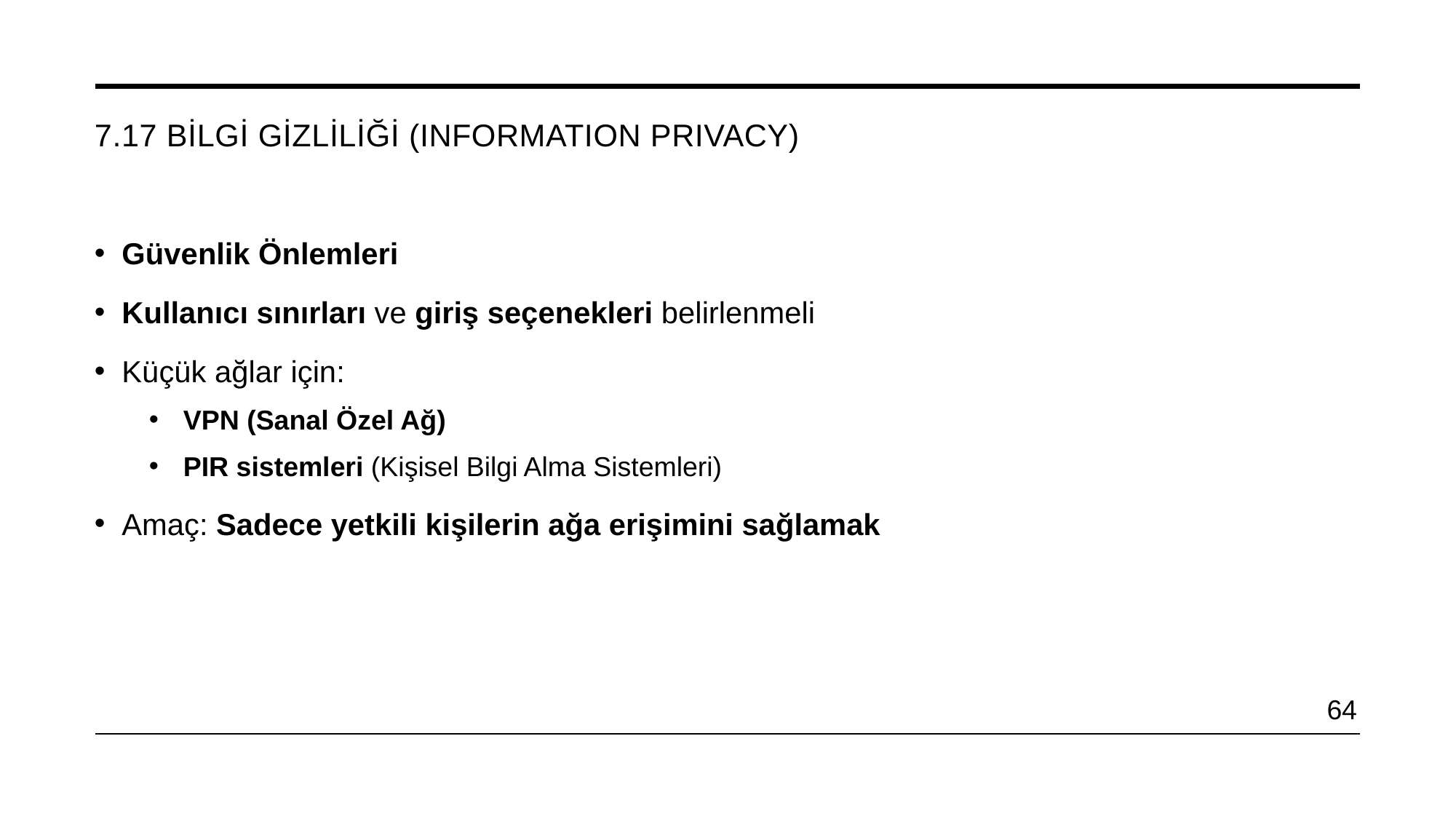

# 7.17 Bilgi Gizliliği (InformatIon PrIvacy)
Güvenlik Önlemleri
Kullanıcı sınırları ve giriş seçenekleri belirlenmeli
Küçük ağlar için:
VPN (Sanal Özel Ağ)
PIR sistemleri (Kişisel Bilgi Alma Sistemleri)
Amaç: Sadece yetkili kişilerin ağa erişimini sağlamak

64